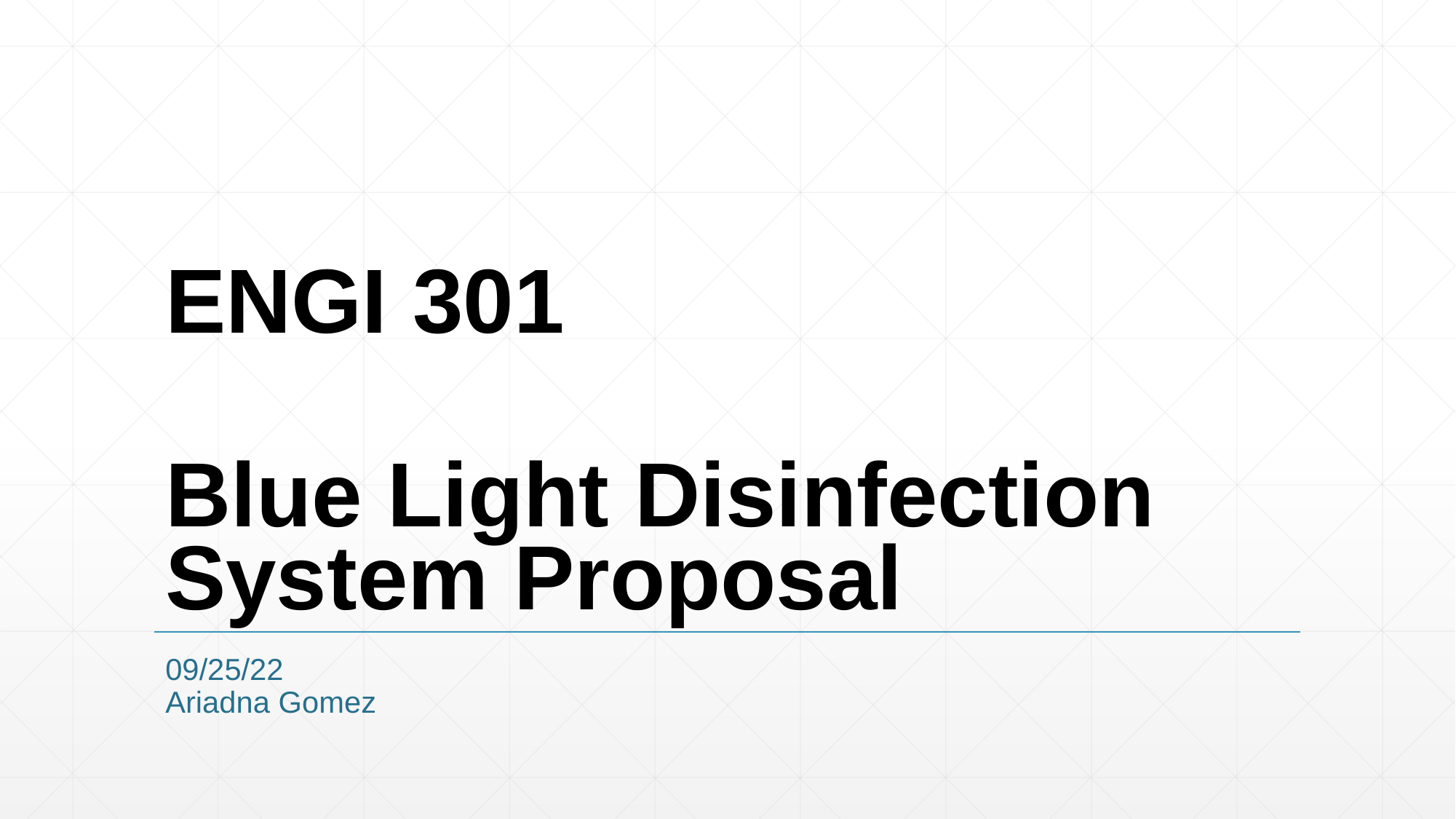

# ENGI 301 Blue Light Disinfection System Proposal
09/25/22
Ariadna Gomez